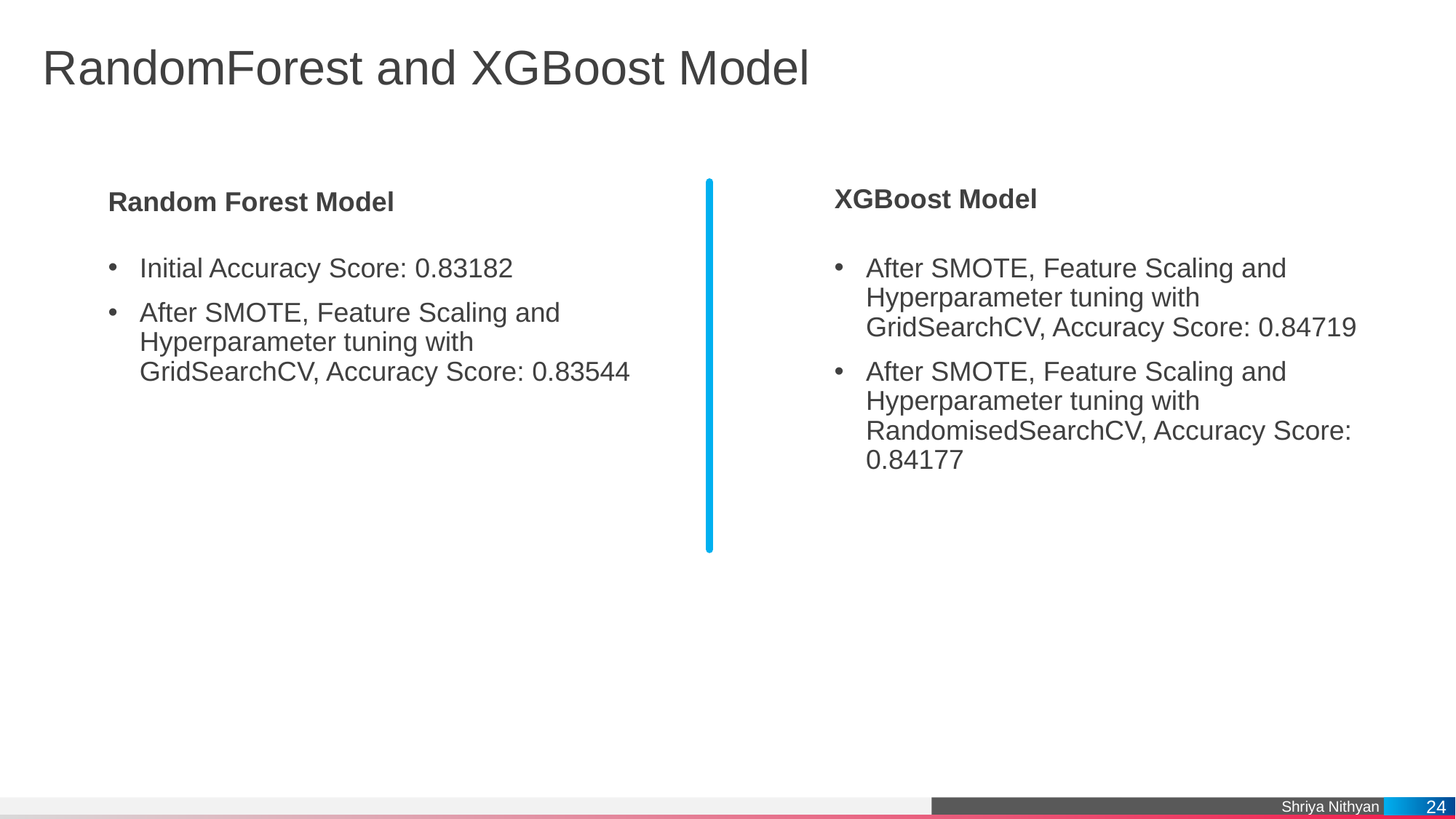

# RandomForest and XGBoost Model
XGBoost Model
Random Forest Model
Initial Accuracy Score: 0.83182
After SMOTE, Feature Scaling and Hyperparameter tuning with GridSearchCV, Accuracy Score: 0.83544
After SMOTE, Feature Scaling and Hyperparameter tuning with GridSearchCV, Accuracy Score: 0.84719
After SMOTE, Feature Scaling and Hyperparameter tuning with RandomisedSearchCV, Accuracy Score: 0.84177
24